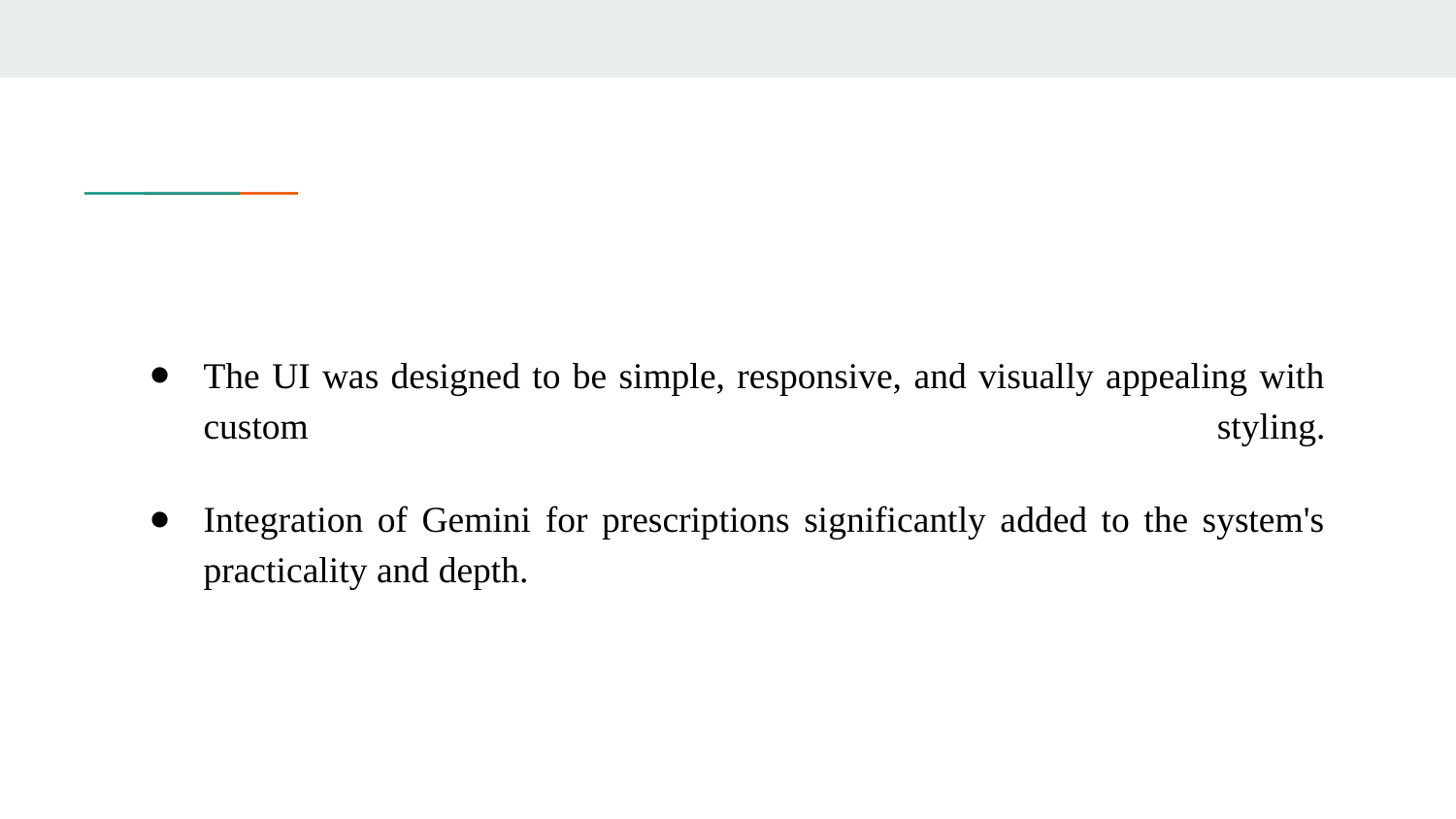

The UI was designed to be simple, responsive, and visually appealing with custom styling.
Integration of Gemini for prescriptions significantly added to the system's practicality and depth.